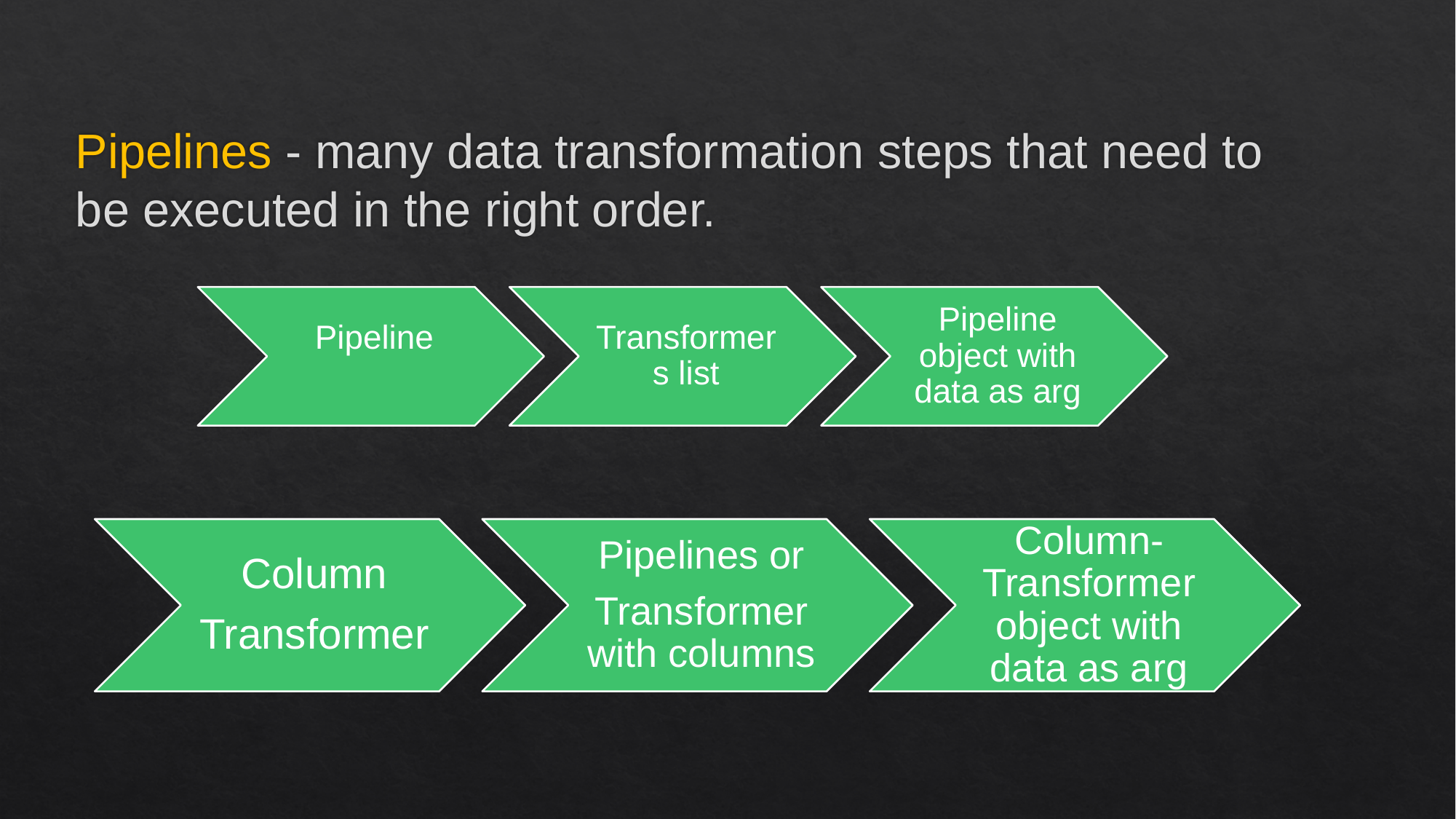

# Pipelines - many data transformation steps that need to be executed in the right order.
Pipeline
Transformers list
Pipeline object with data as arg
Column
Transformer
Pipelines or
Transformer with columns
Column-Transformer object with data as arg